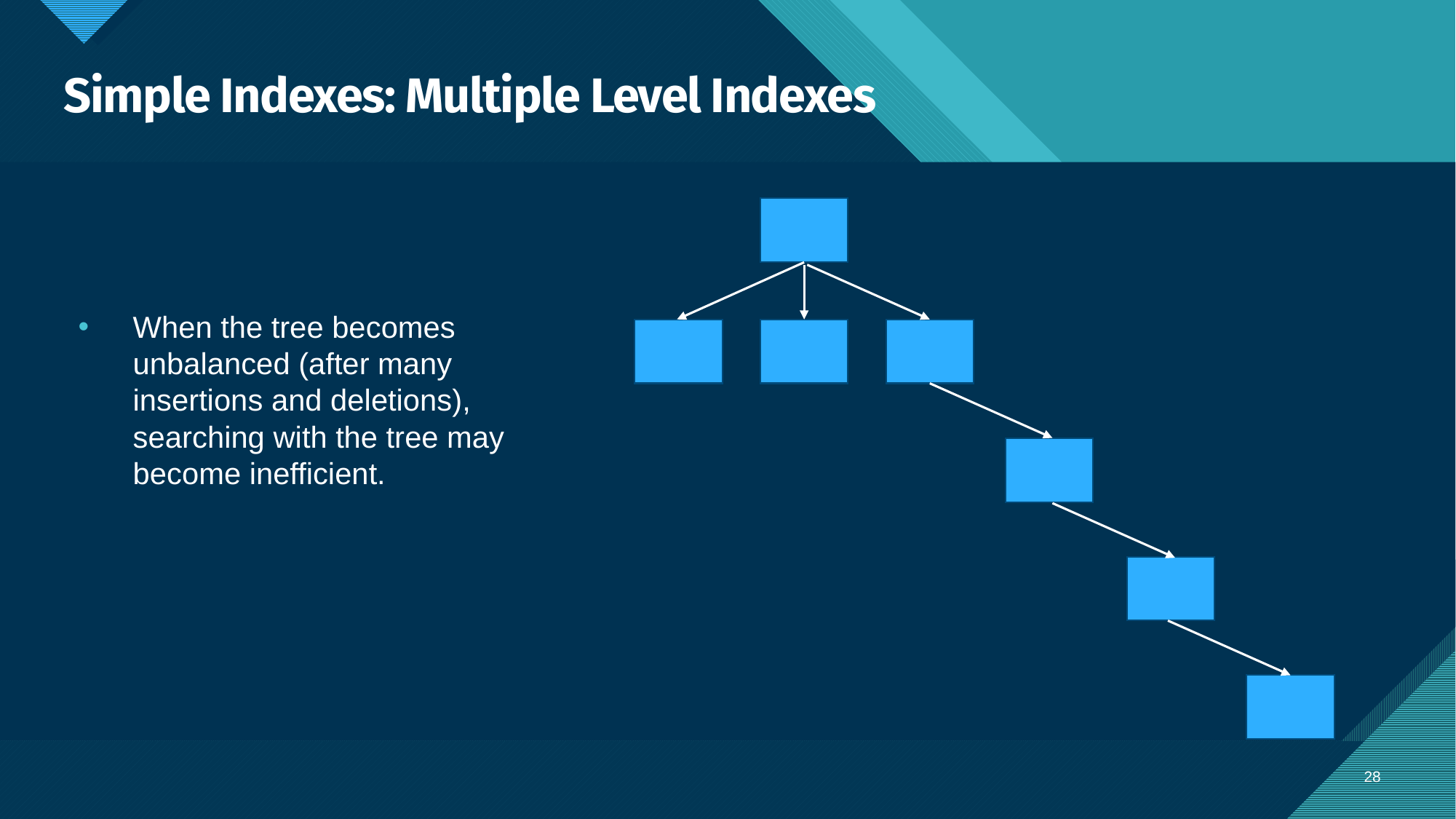

# Simple Indexes: Multiple Level Indexes

When the tree becomes unbalanced (after many insertions and deletions), searching with the tree may become inefficient.

28